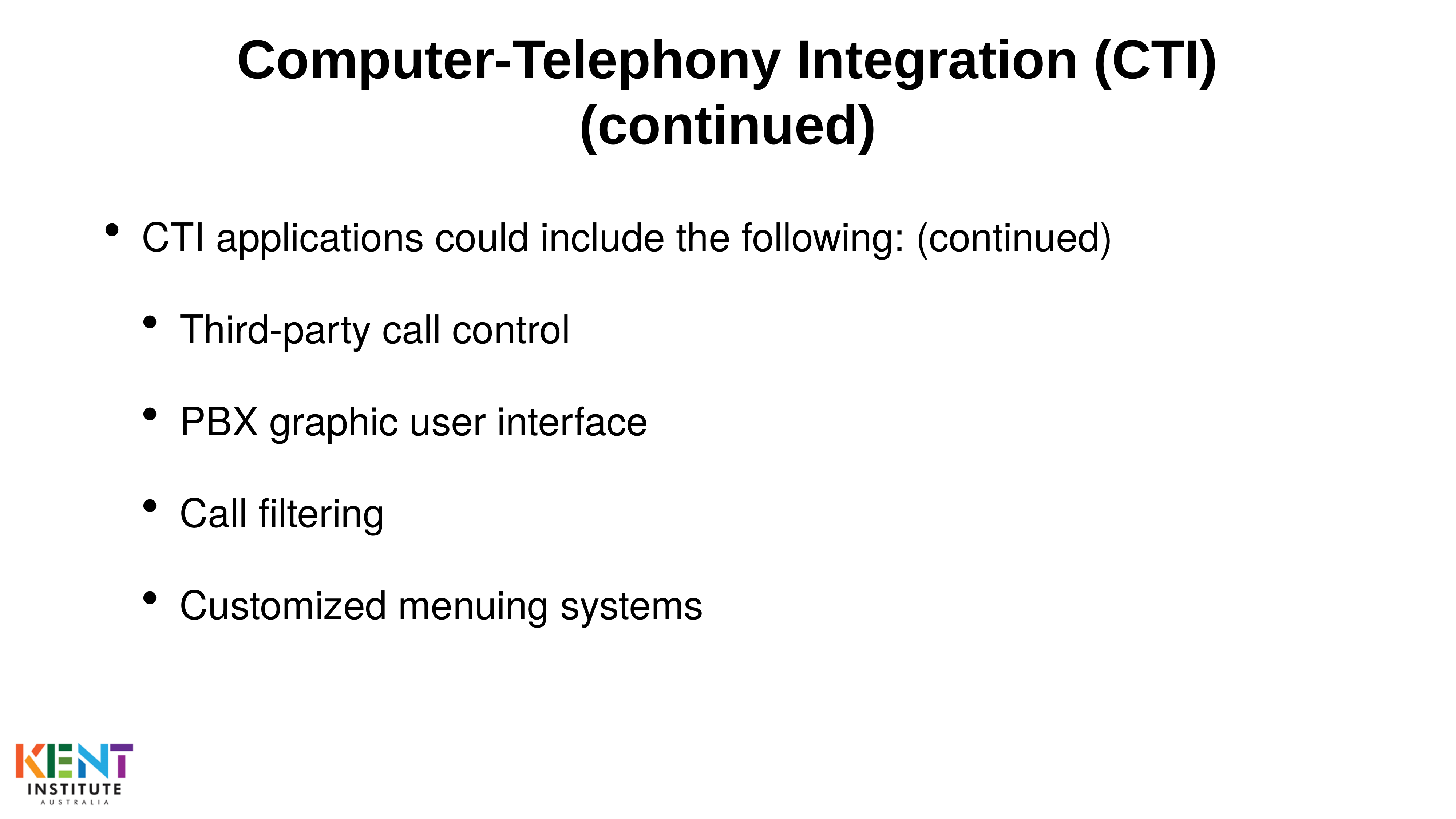

# Computer-Telephony Integration (CTI) (continued)

CTI applications could include the following: (continued)
Third-party call control
PBX graphic user interface
Call filtering
Customized menuing systems

25